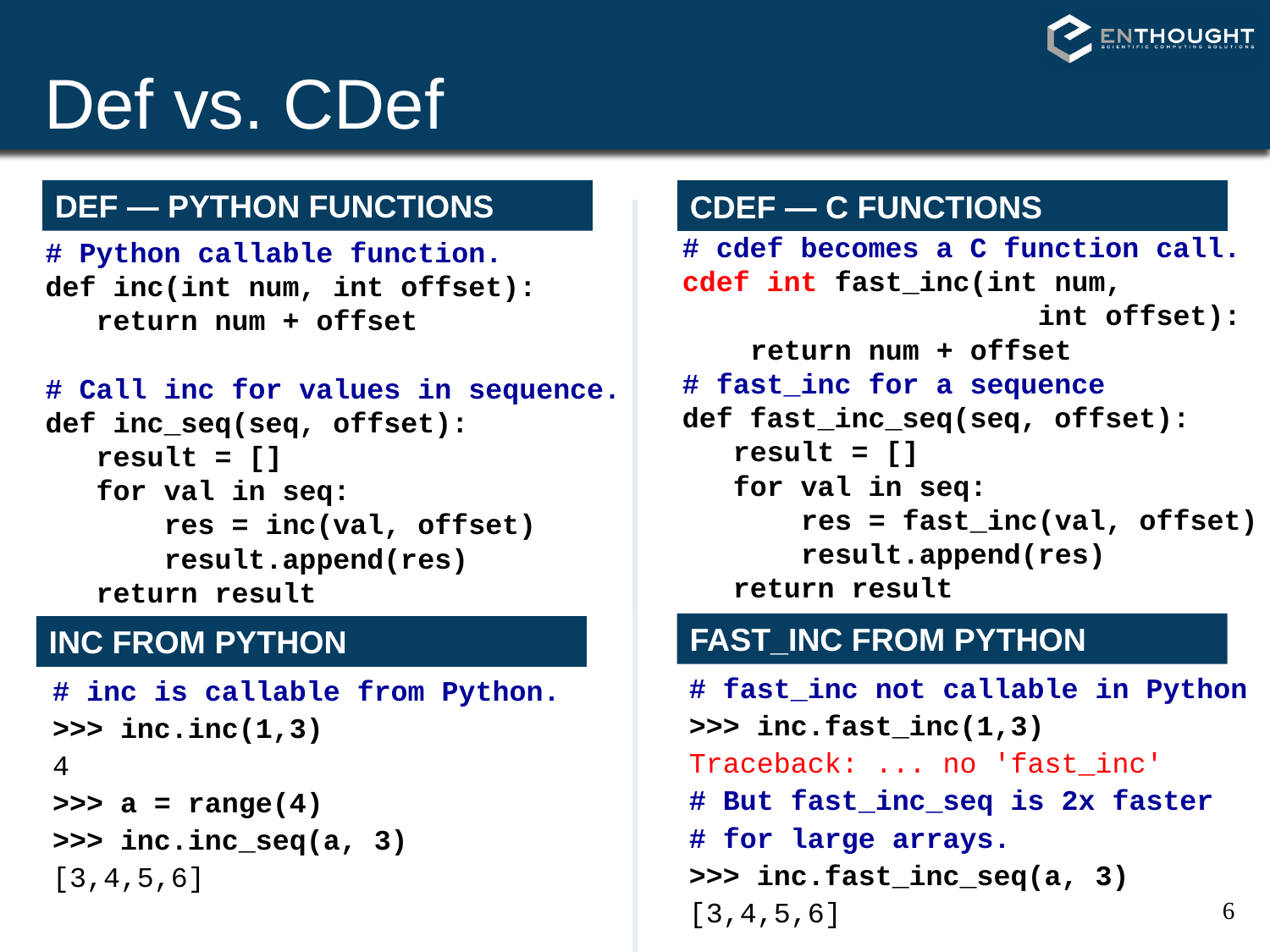

# Def vs. CDef
DEF — PYTHON FUNCTIONS
CDEF — C FUNCTIONS

# cdef becomes a C function call.
cdef int fast_inc(int num,
                     int offset):
    return num + offset
# fast_inc for a sequence
def fast_inc_seq(seq, offset):
   result = []
   for val in seq:
       res = fast_inc(val, offset)
       result.append(res)
   return result
# Python callable function.
def inc(int num, int offset):
   return num + offset

# Call inc for values in sequence.
def inc_seq(seq, offset):
   result = []
   for val in seq:
       res = inc(val, offset)
       result.append(res)
   return result
FAST_INC FROM PYTHON
INC FROM PYTHON
# fast_inc not callable in Python
>>> inc.fast_inc(1,3)
Traceback: ... no 'fast_inc'
# But fast_inc_seq is 2x faster
# for large arrays.
>>> inc.fast_inc_seq(a, 3)
[3,4,5,6]
# inc is callable from Python.
>>> inc.inc(1,3)
4
>>> a = range(4)
>>> inc.inc_seq(a, 3)
[3,4,5,6]
6